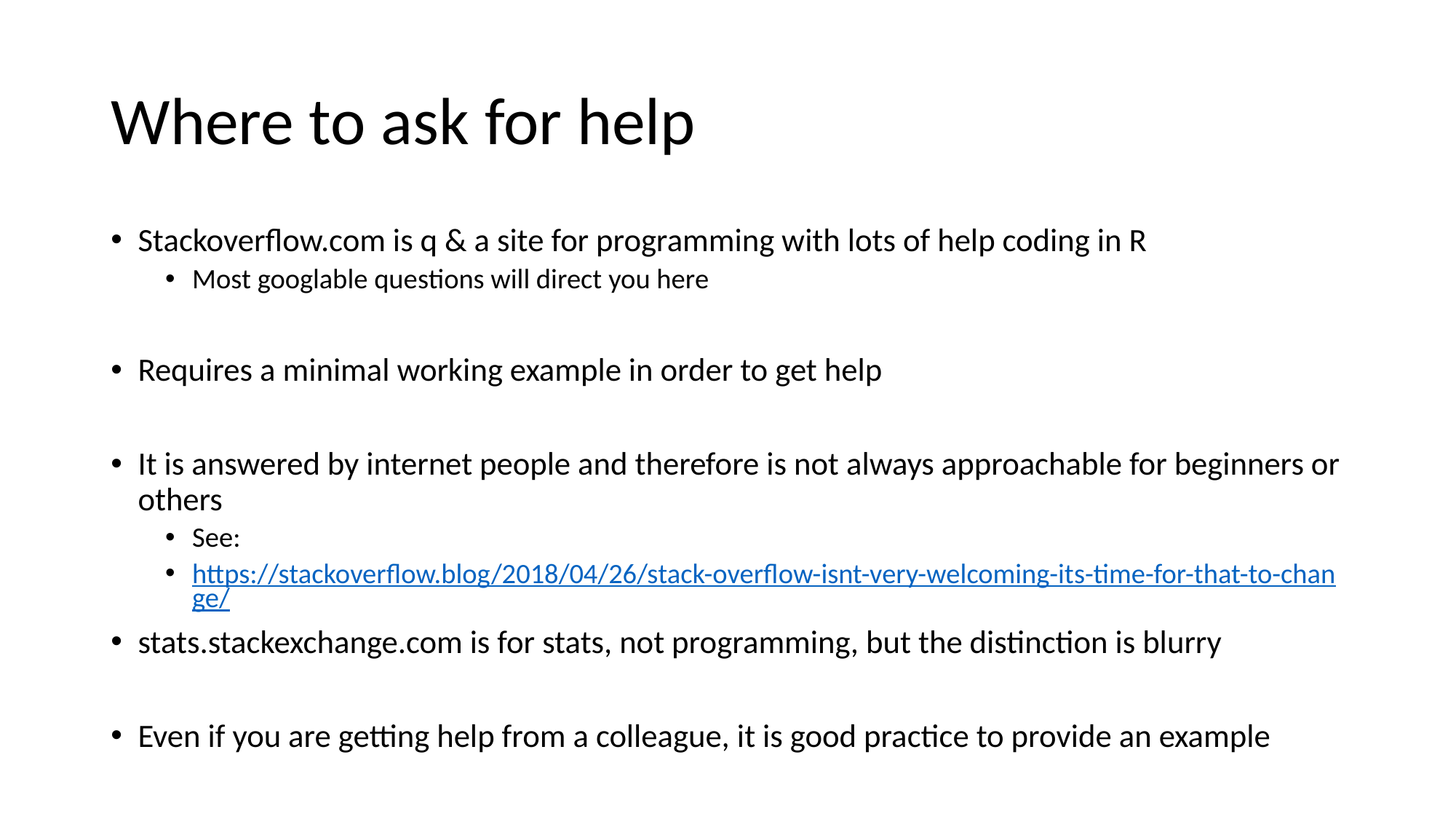

# Where to ask for help
Stackoverflow.com is q & a site for programming with lots of help coding in R
Most googlable questions will direct you here

Requires a minimal working example in order to get help

It is answered by internet people and therefore is not always approachable for beginners or others
See:
https://stackoverflow.blog/2018/04/26/stack-overflow-isnt-very-welcoming-its-time-for-that-to-change/
stats.stackexchange.com is for stats, not programming, but the distinction is blurry

Even if you are getting help from a colleague, it is good practice to provide an example